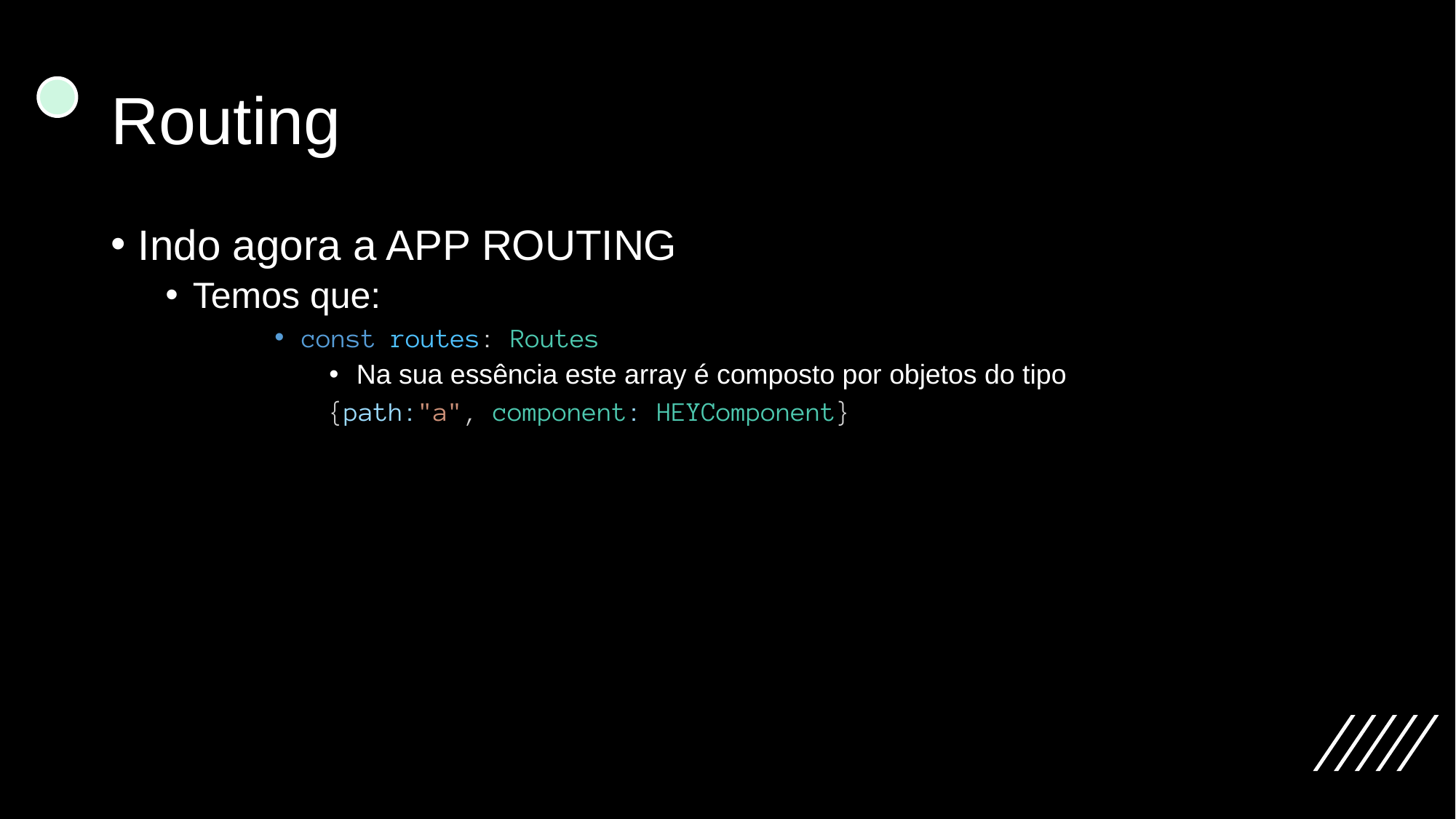

# Routing
Indo agora a APP ROUTING
Temos que:
const routes: Routes
Na sua essência este array é composto por objetos do tipo
{path:"a", component: HEYComponent}